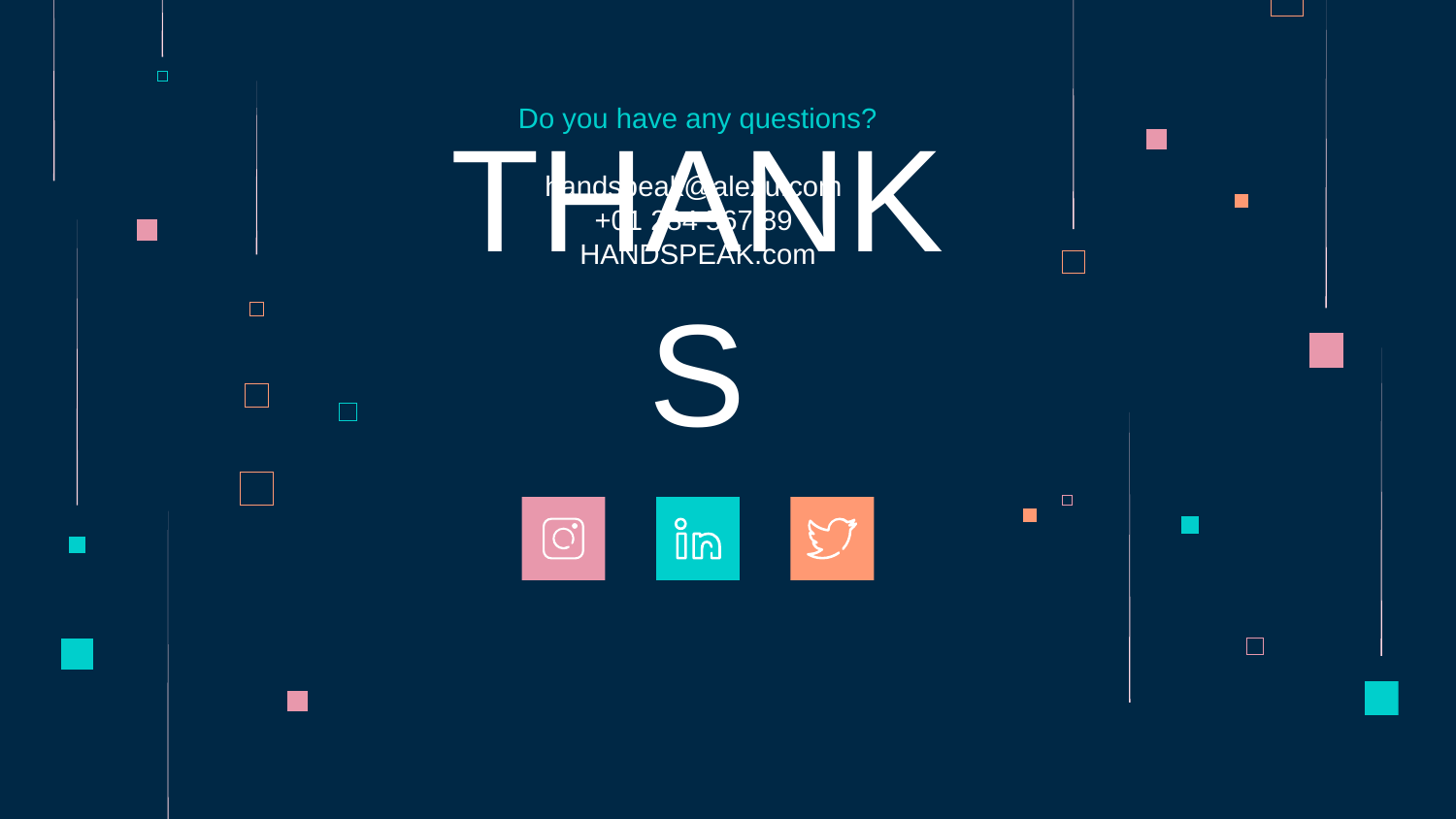

Do you have any questions?

handspeak@alexu.com
+01 234 567 89
HANDSPEAK.com

# THANKS